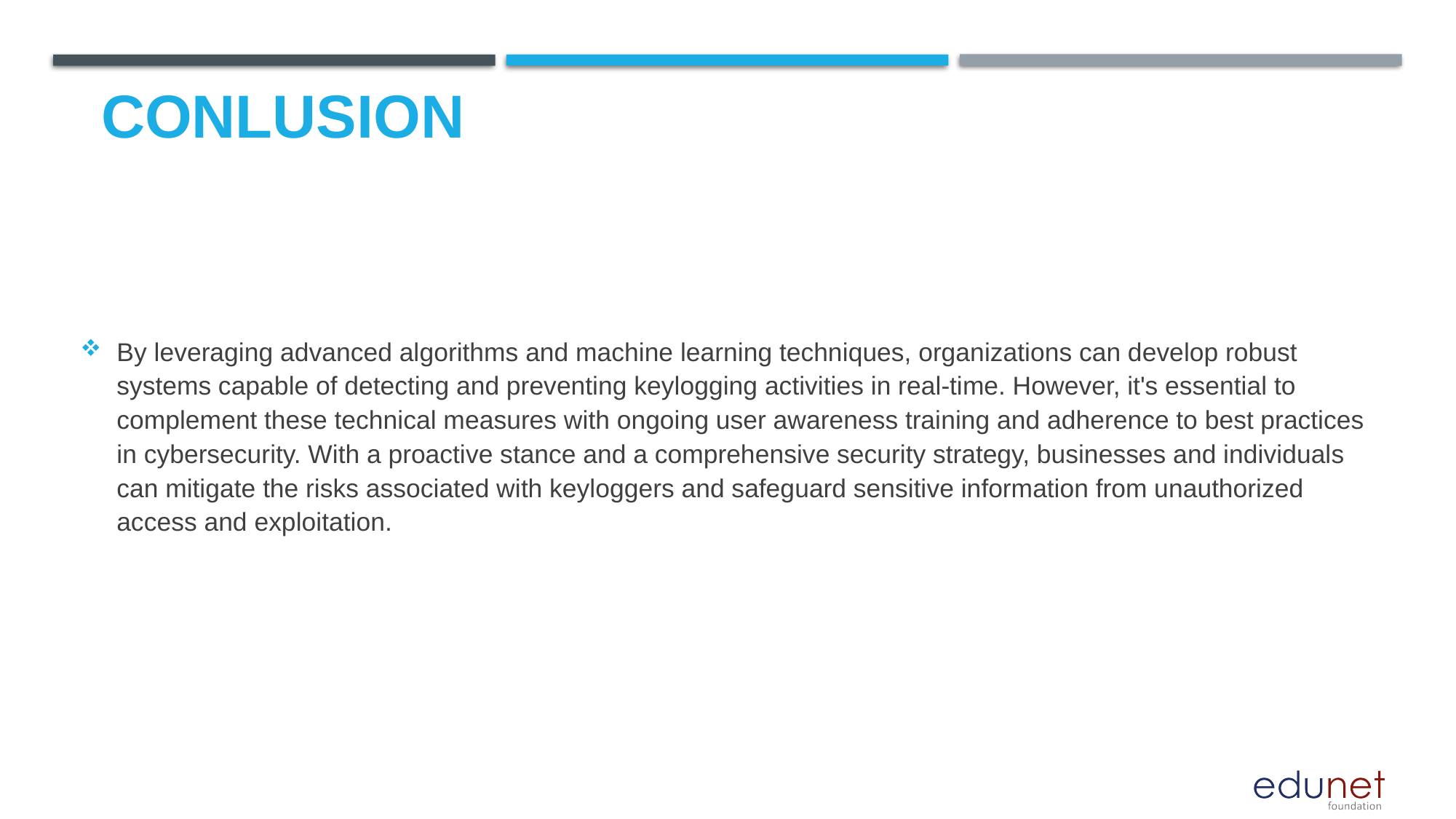

# conlusion
By leveraging advanced algorithms and machine learning techniques, organizations can develop robust systems capable of detecting and preventing keylogging activities in real-time. However, it's essential to complement these technical measures with ongoing user awareness training and adherence to best practices in cybersecurity. With a proactive stance and a comprehensive security strategy, businesses and individuals can mitigate the risks associated with keyloggers and safeguard sensitive information from unauthorized access and exploitation.